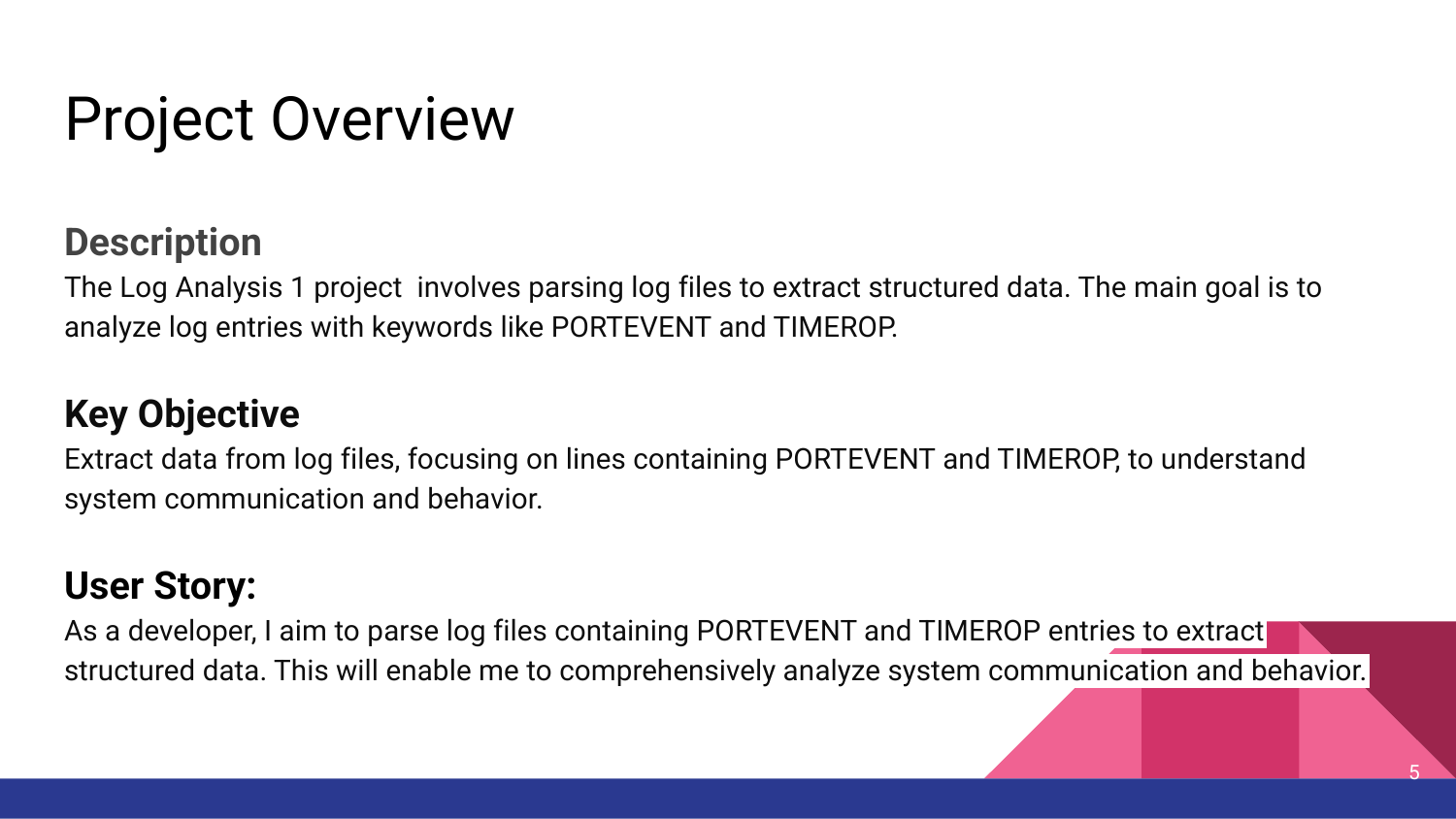

# Project Overview
Description
The Log Analysis 1 project  involves parsing log files to extract structured data. The main goal is to analyze log entries with keywords like PORTEVENT and TIMEROP.
Key Objective
Extract data from log files, focusing on lines containing PORTEVENT and TIMEROP, to understand system communication and behavior.
User Story:
As a developer, I aim to parse log files containing PORTEVENT and TIMEROP entries to extract structured data. This will enable me to comprehensively analyze system communication and behavior.

5